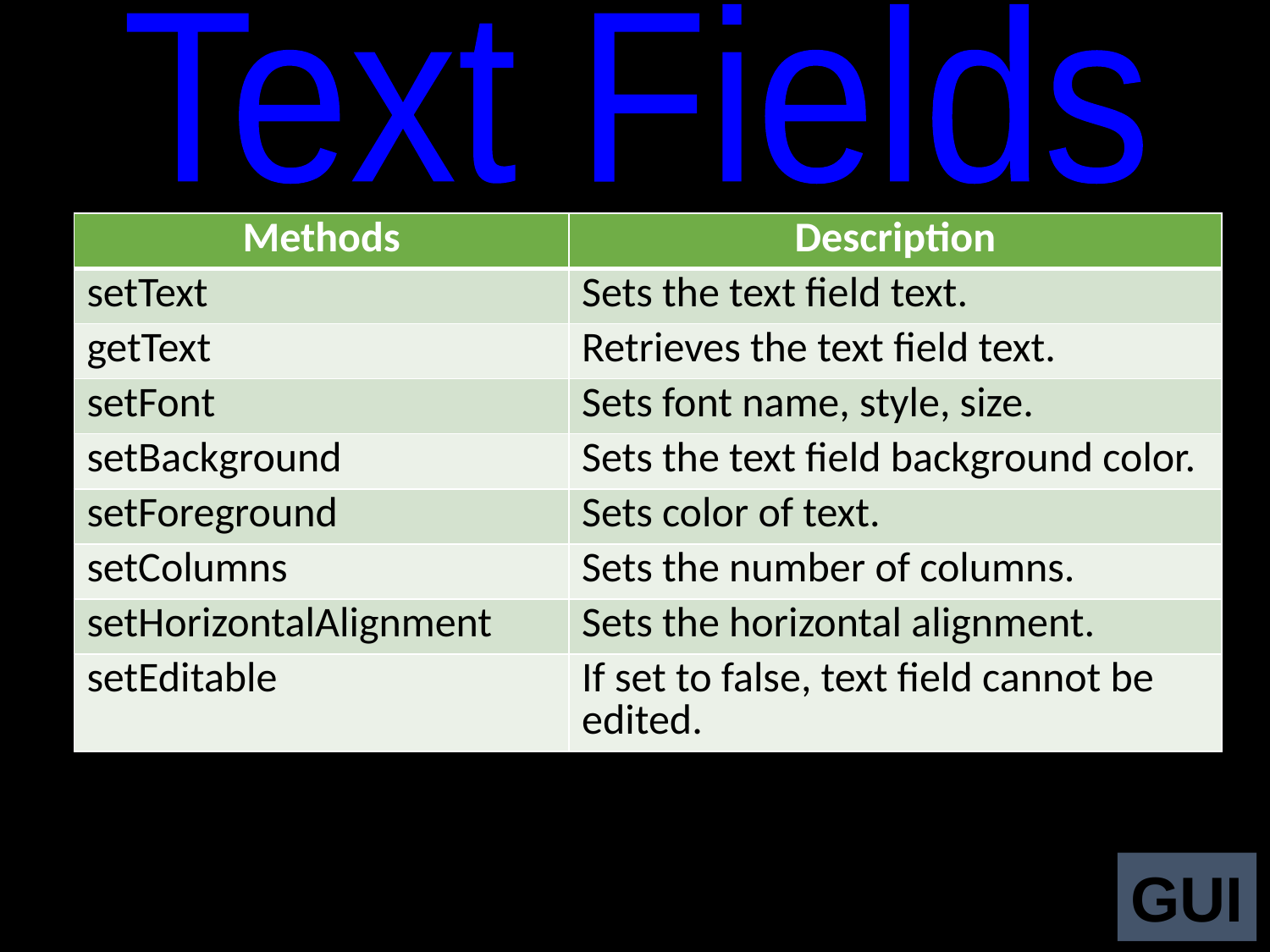

Text Fields
| Methods | Description |
| --- | --- |
| setText | Sets the text field text. |
| getText | Retrieves the text field text. |
| setFont | Sets font name, style, size. |
| setBackground | Sets the text field background color. |
| setForeground | Sets color of text. |
| setColumns | Sets the number of columns. |
| setHorizontalAlignment | Sets the horizontal alignment. |
| setEditable | If set to false, text field cannot be edited. |